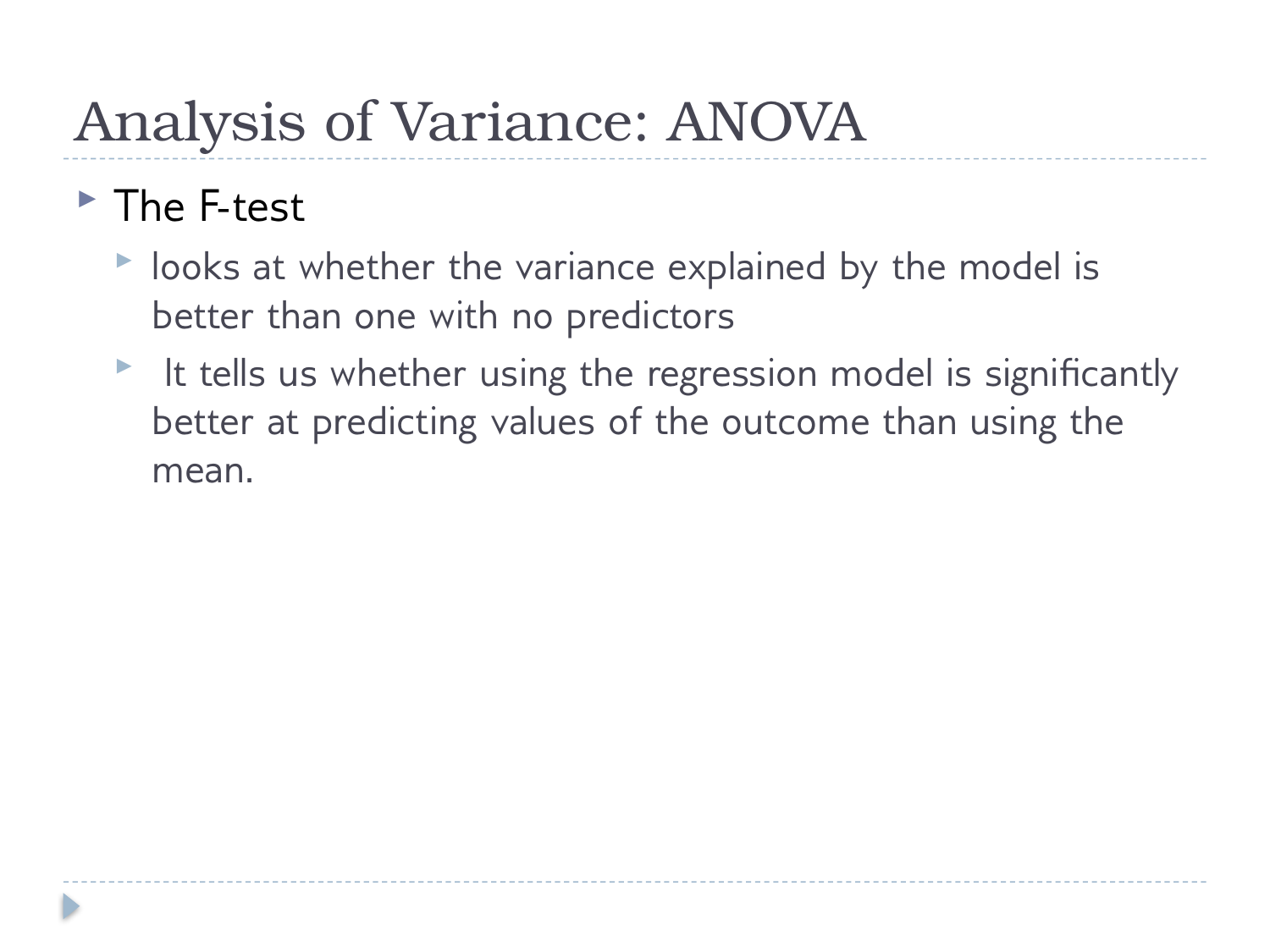

# Analysis of Variance: ANOVA
The F-test
looks at whether the variance explained by the model is better than one with no predictors
 It tells us whether using the regression model is significantly better at predicting values of the outcome than using the mean.